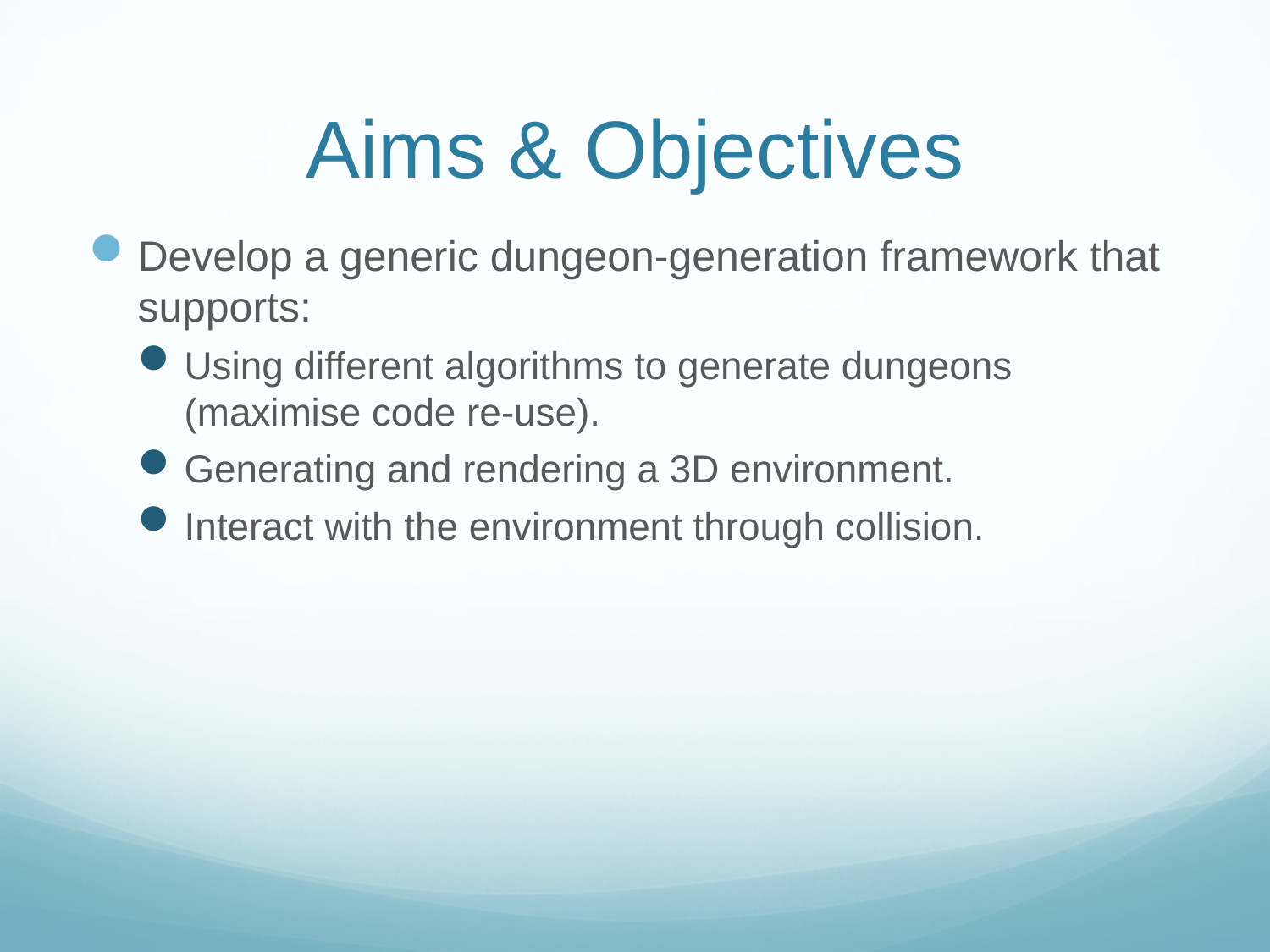

# Aims & Objectives
Develop a generic dungeon-generation framework that supports:
Using different algorithms to generate dungeons (maximise code re-use).
Generating and rendering a 3D environment.
Interact with the environment through collision.